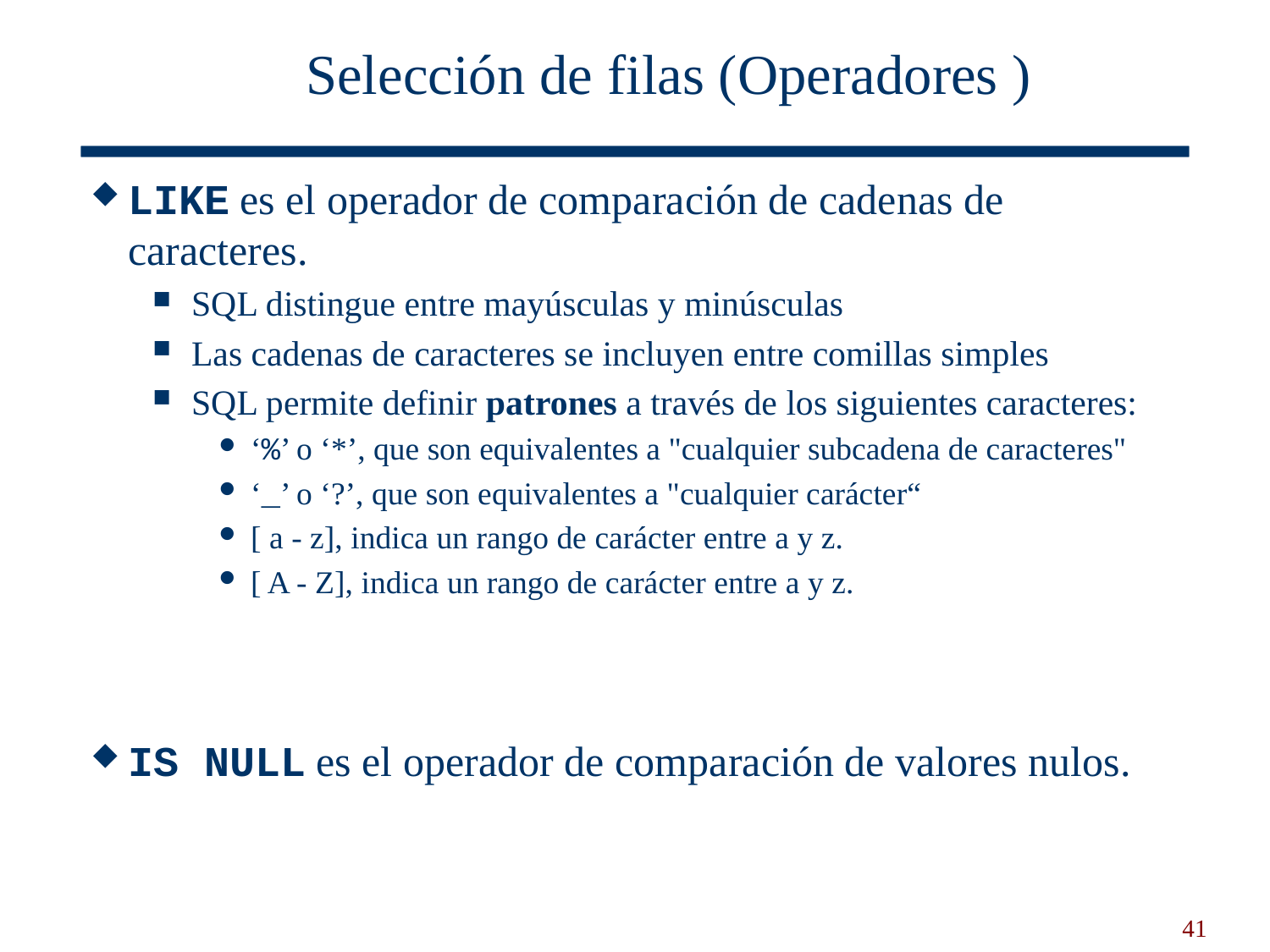

# Selección de filas (Operadores )
LIKE es el operador de comparación de cadenas de caracteres.
SQL distingue entre mayúsculas y minúsculas
Las cadenas de caracteres se incluyen entre comillas simples
SQL permite definir patrones a través de los siguientes caracteres:
‘%’ o ‘*’, que son equivalentes a "cualquier subcadena de caracteres"
‘_’ o ‘?’, que son equivalentes a "cualquier carácter“
[ a - z], indica un rango de carácter entre a y z.
[ A - Z], indica un rango de carácter entre a y z.

IS NULL es el operador de comparación de valores nulos.
41